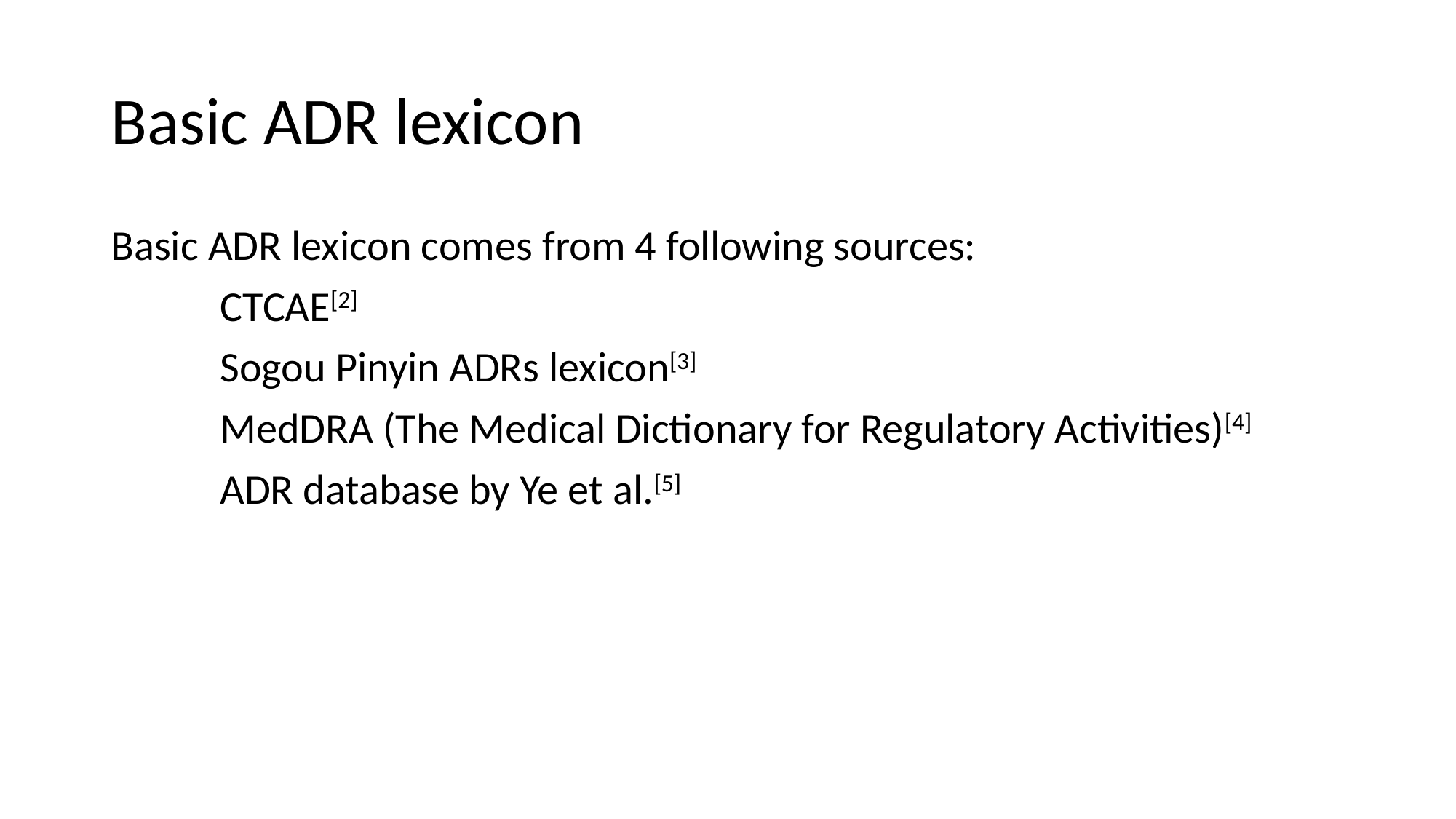

# Basic ADR lexicon
Basic ADR lexicon comes from 4 following sources:
	CTCAE[2]
	Sogou Pinyin ADRs lexicon[3]
	MedDRA (The Medical Dictionary for Regulatory Activities)[4]
	ADR database by Ye et al.[5]